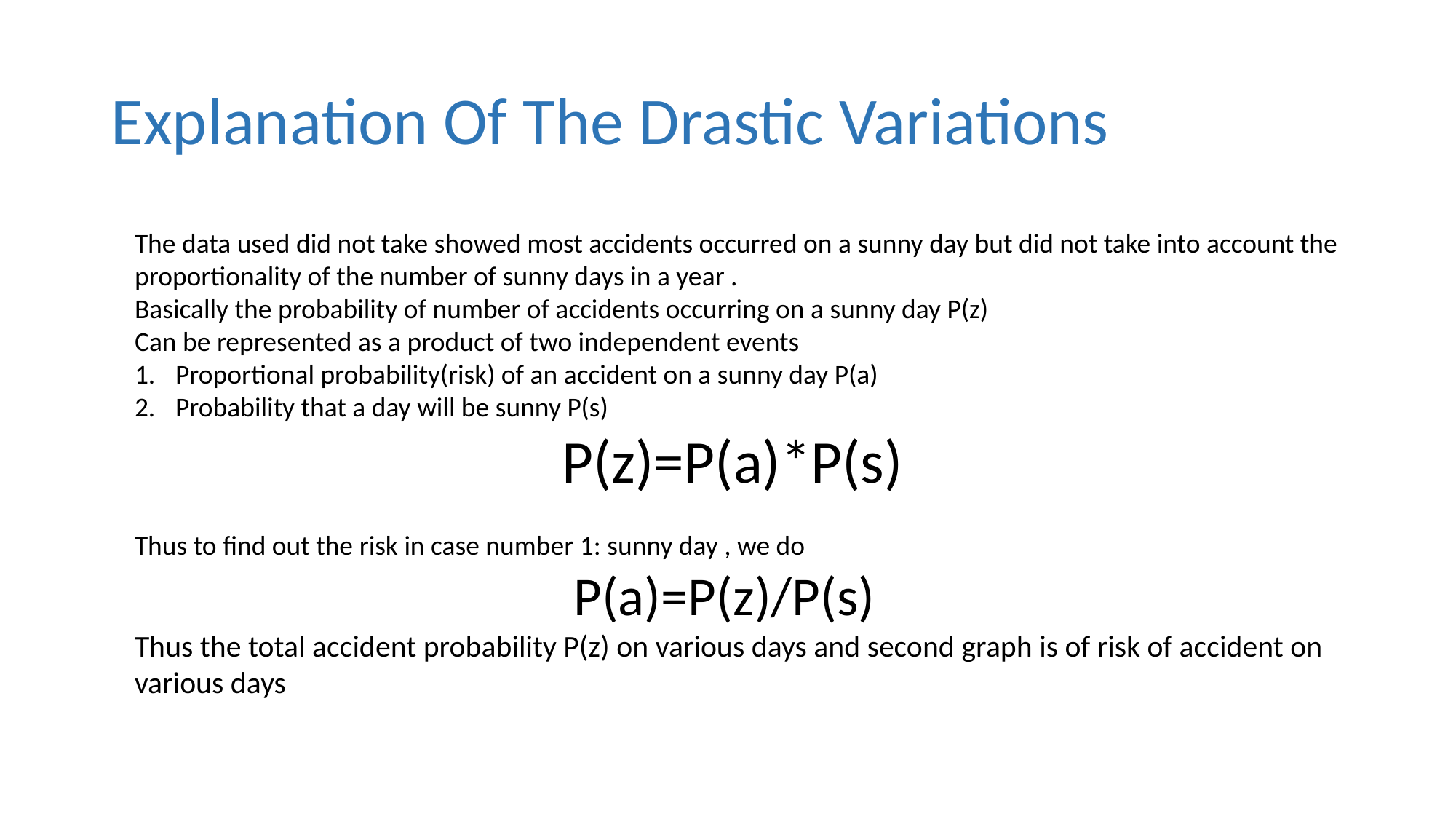

# Explanation Of The Drastic Variations
The data used did not take showed most accidents occurred on a sunny day but did not take into account the proportionality of the number of sunny days in a year .
Basically the probability of number of accidents occurring on a sunny day P(z)
Can be represented as a product of two independent events
Proportional probability(risk) of an accident on a sunny day P(a)
Probability that a day will be sunny P(s)
                                                         P(z)=P(a)*P(s)

Thus to find out the risk in case number 1: sunny day , we do
                                                                       P(a)=P(z)/P(s)
Thus the total accident probability P(z) on various days and second graph is of risk of accident on various days